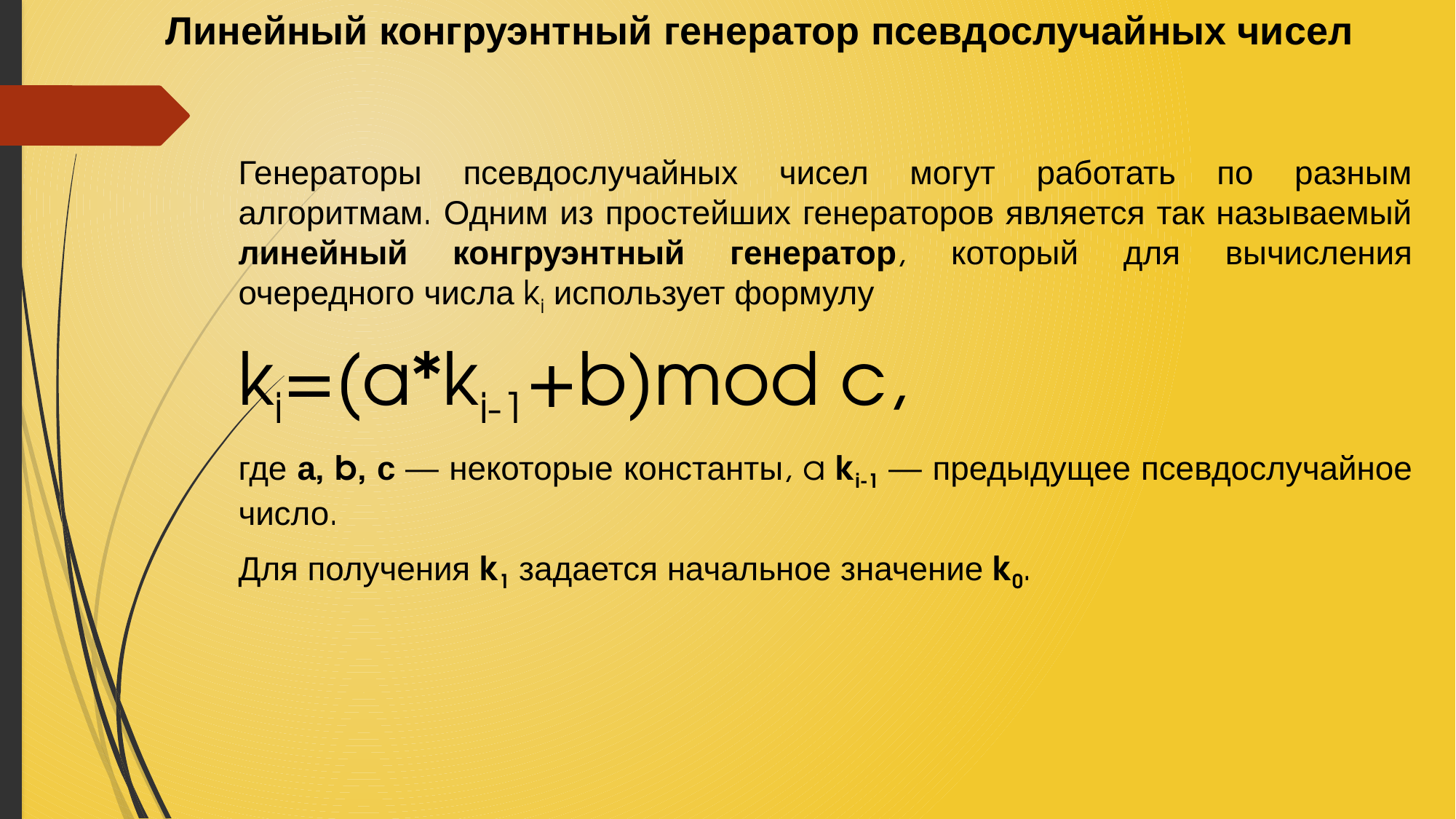

# Линейный конгруэнтный генератор псевдослучайных чисел
Генераторы псевдослучайных чисел могут работать по разным алгоритмам. Одним из простейших генераторов является так называемый линейный конгруэнтный генератор, который для вычисления очередного числа ki использует формулу
ki=(a*ki-1+b)mod c,
где а, b, с — некоторые константы, a ki-1 — предыдущее псевдослучайное число.
Для получения k1 задается начальное значение k0.